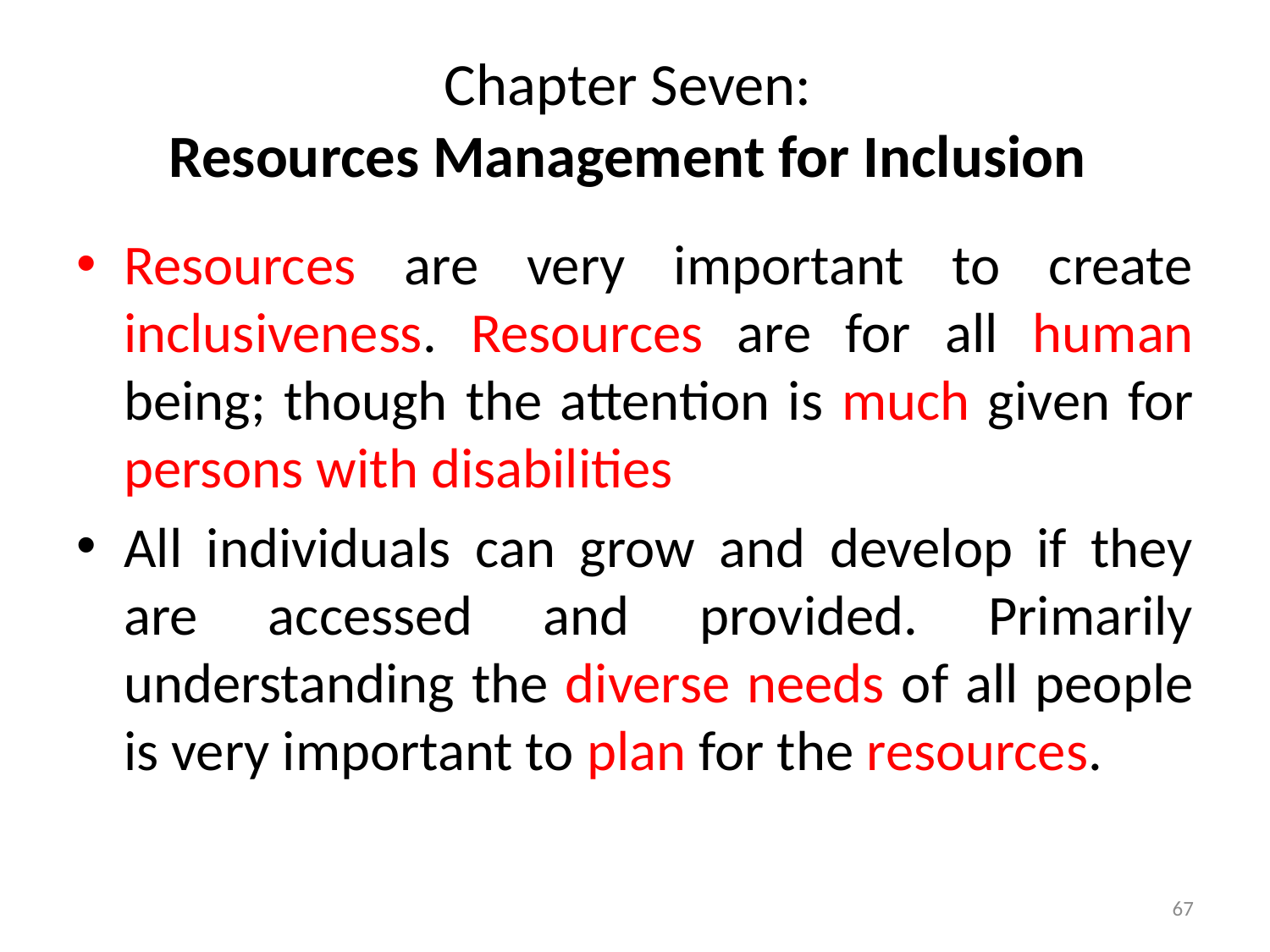

# Chapter Seven: Resources Management for Inclusion
Resources are very important to create inclusiveness. Resources are for all human being; though the attention is much given for persons with disabilities
All individuals can grow and develop if they are accessed and provided. Primarily understanding the diverse needs of all people is very important to plan for the resources.
67